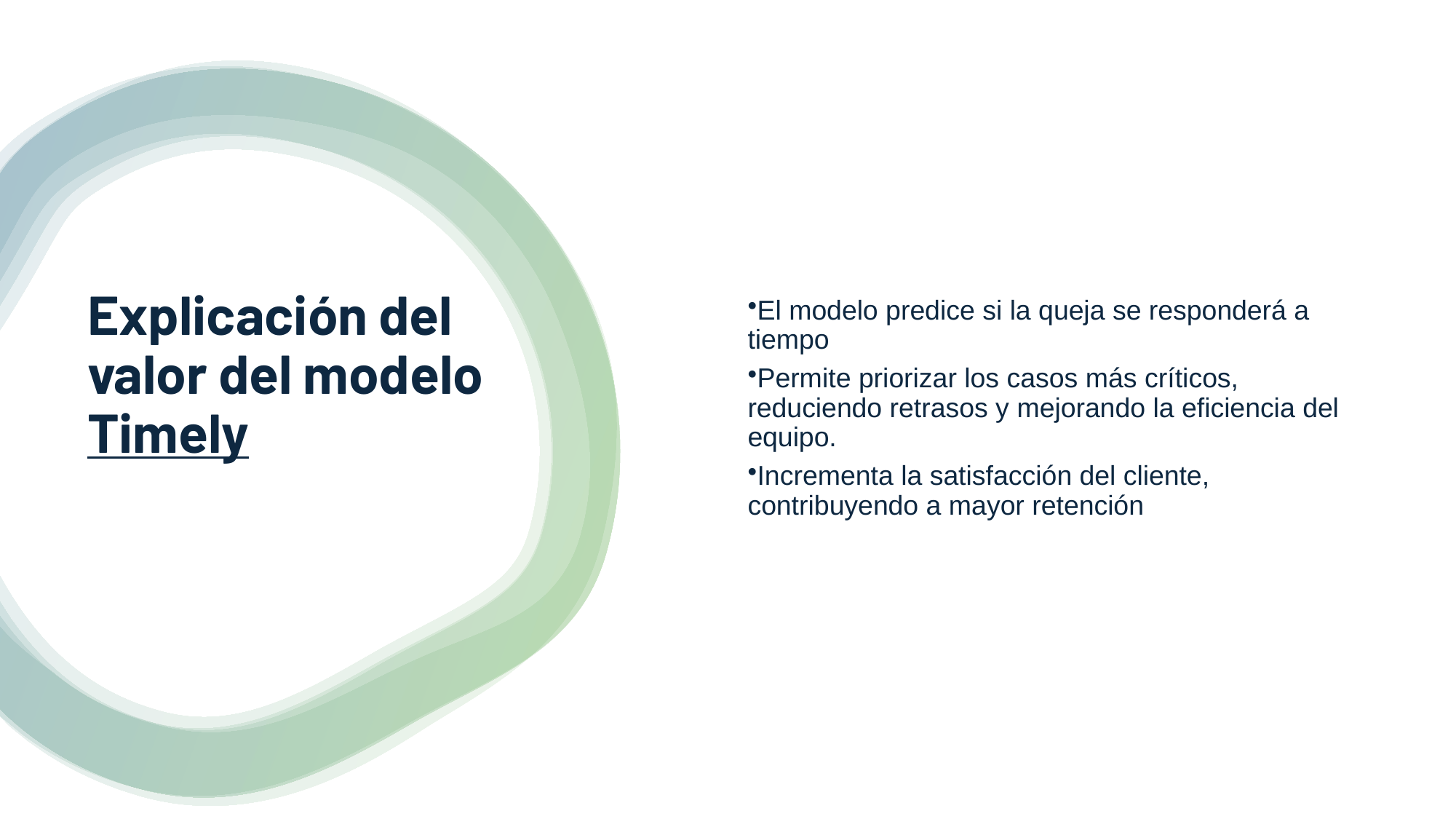

El modelo predice si la queja se responderá a tiempo
Permite priorizar los casos más críticos, reduciendo retrasos y mejorando la eficiencia del equipo.
Incrementa la satisfacción del cliente, contribuyendo a mayor retención
# Explicación del valor del modelo Timely